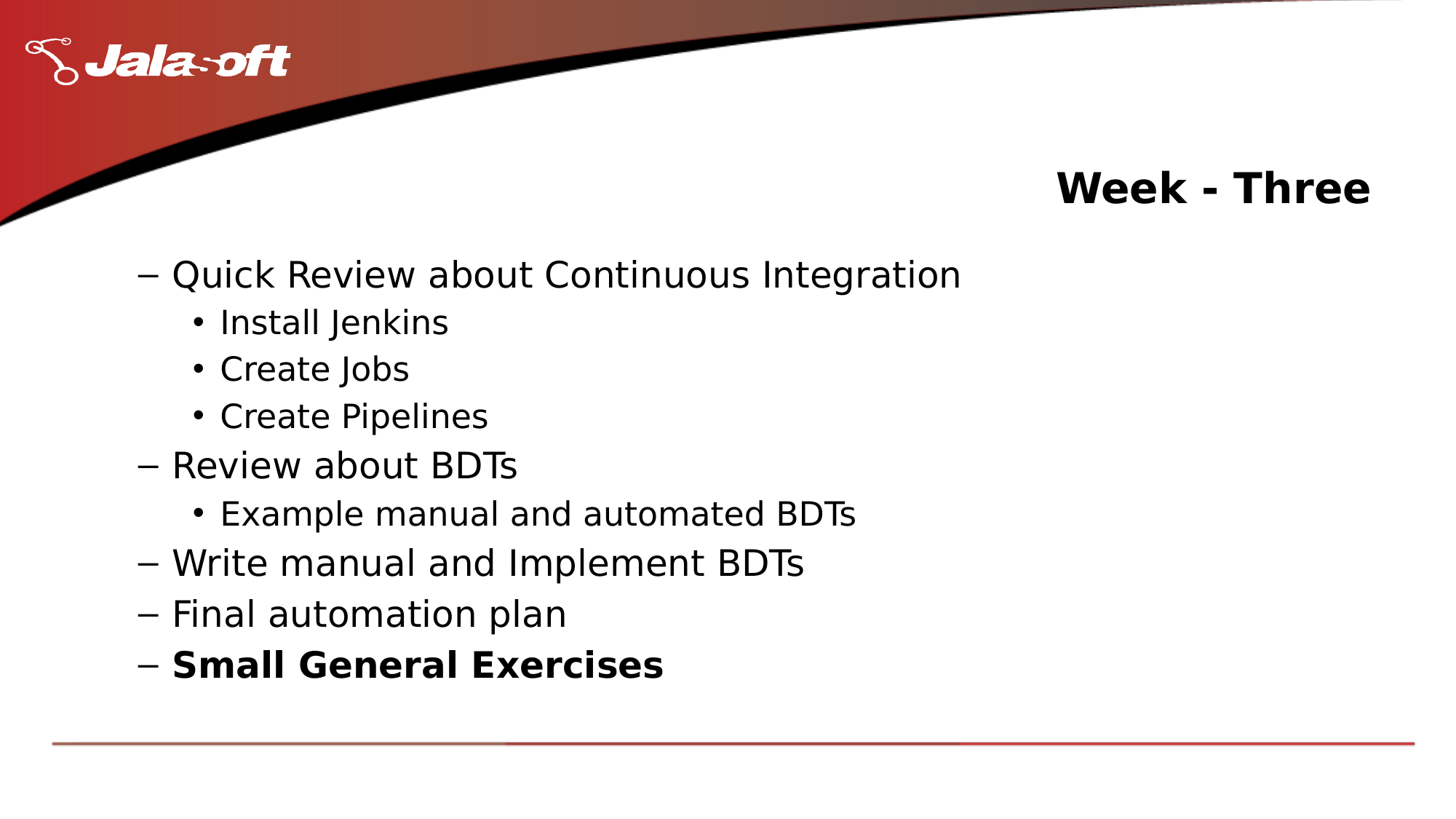

# Week - Three
Quick Review about Continuous Integration
Install Jenkins
Create Jobs
Create Pipelines
Review about BDTs
Example manual and automated BDTs
Write manual and Implement BDTs
Final automation plan
Small General Exercises